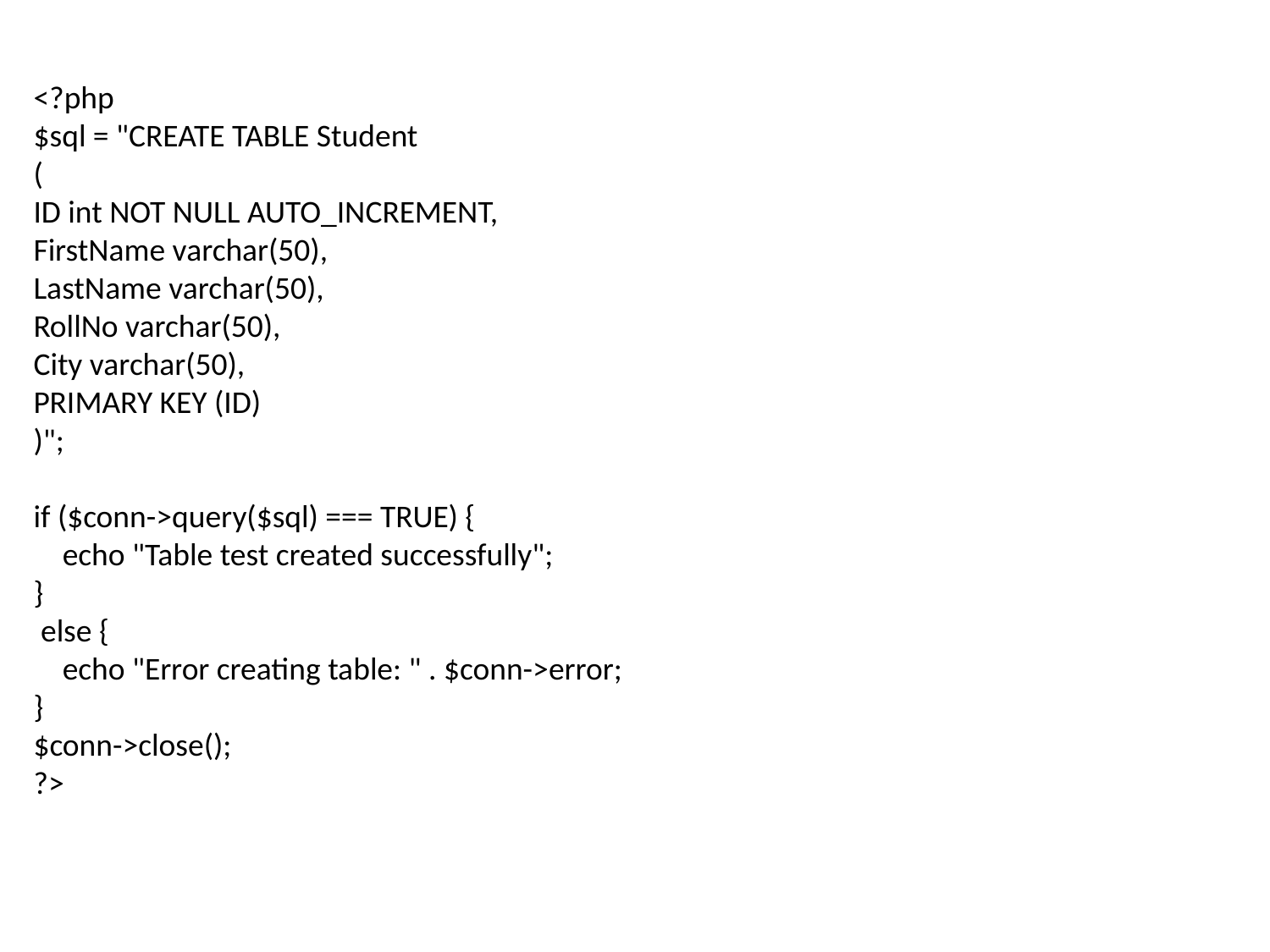

<?php
$sql = "CREATE TABLE Student
(
ID int NOT NULL AUTO_INCREMENT,
FirstName varchar(50),
LastName varchar(50),
RollNo varchar(50),
City varchar(50),
PRIMARY KEY (ID)
)";

if ($conn->query($sql) === TRUE) {
    echo "Table test created successfully";
}
 else {
    echo "Error creating table: " . $conn->error;
}
$conn->close();
?>